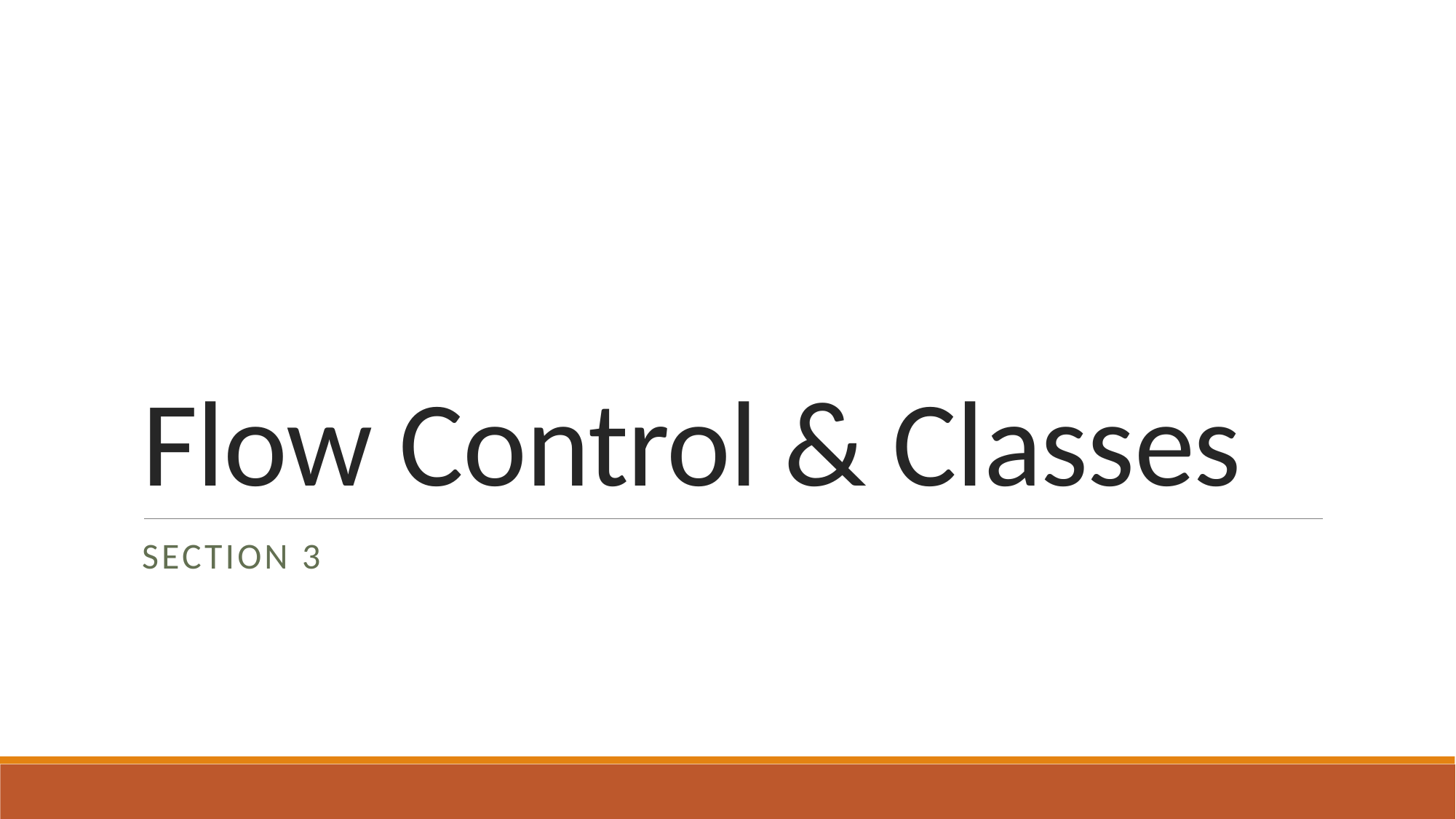

# Flow Control & Classes
Section 3